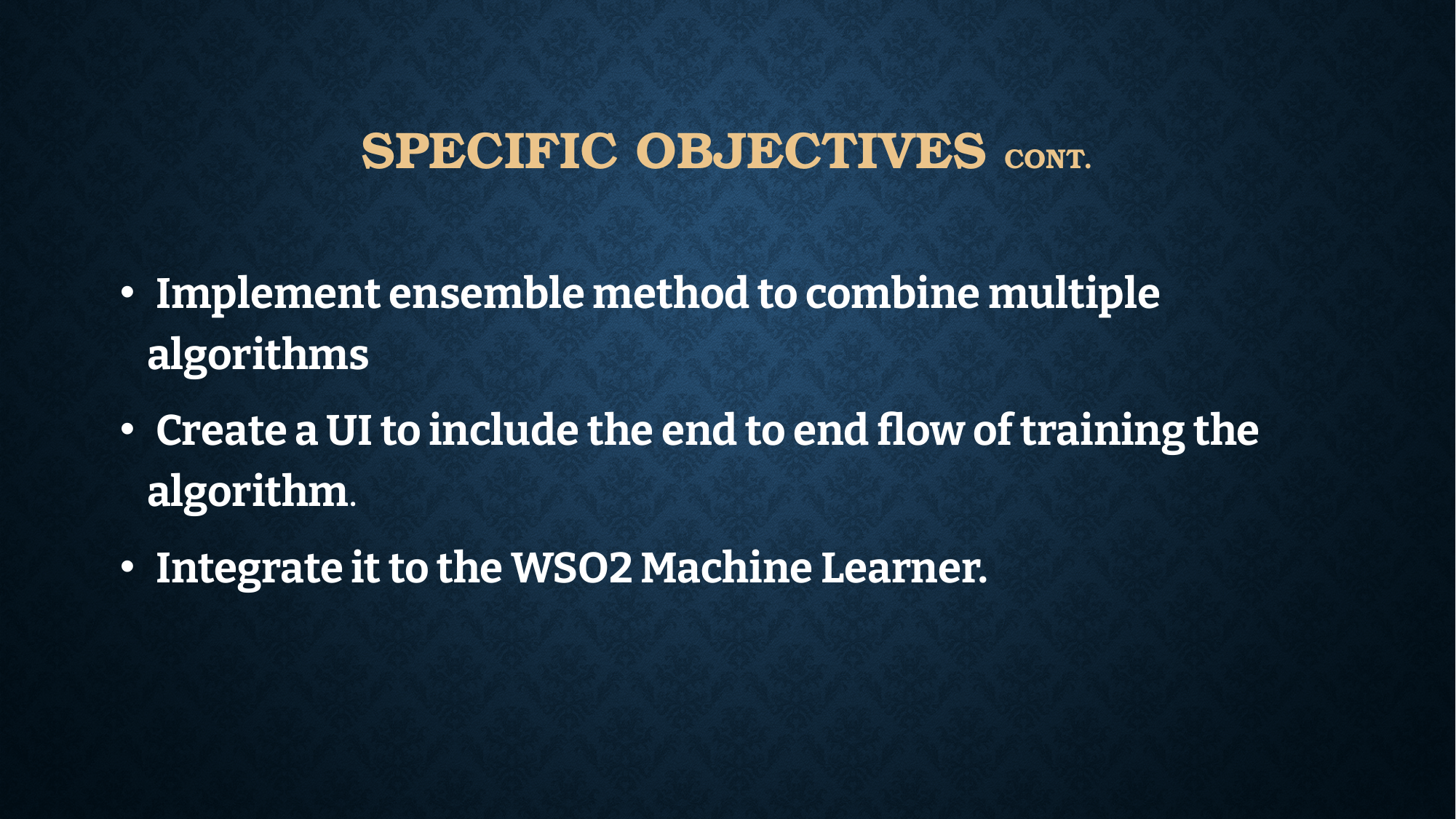

# Specific Objectives cont.
 Implement ensemble method to combine multiple algorithms
 Create a UI to include the end to end flow of training the algorithm.
 Integrate it to the WSO2 Machine Learner.